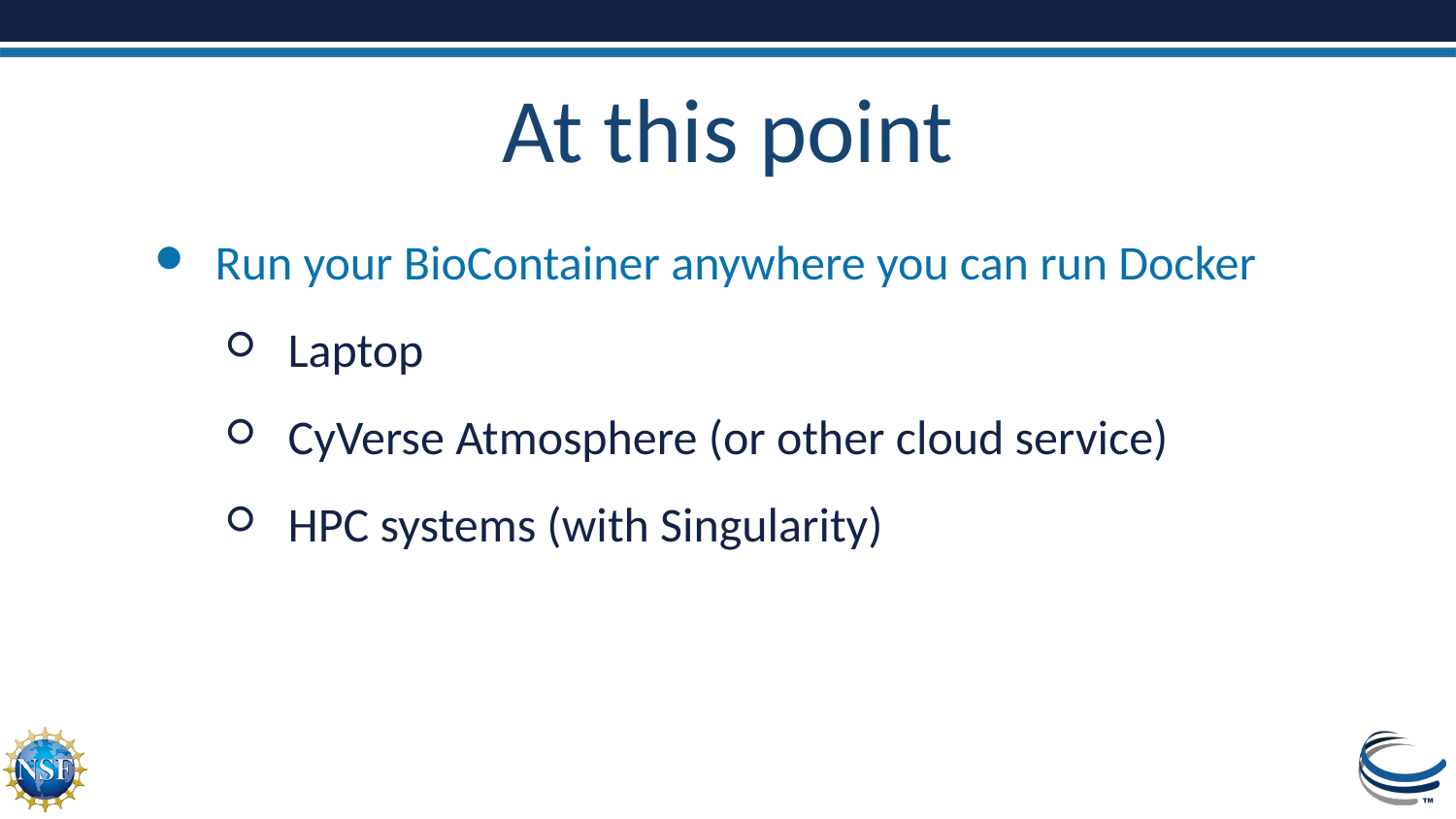

# At this point
Run your BioContainer anywhere you can run Docker
Laptop
CyVerse Atmosphere (or other cloud service)
HPC systems (with Singularity)